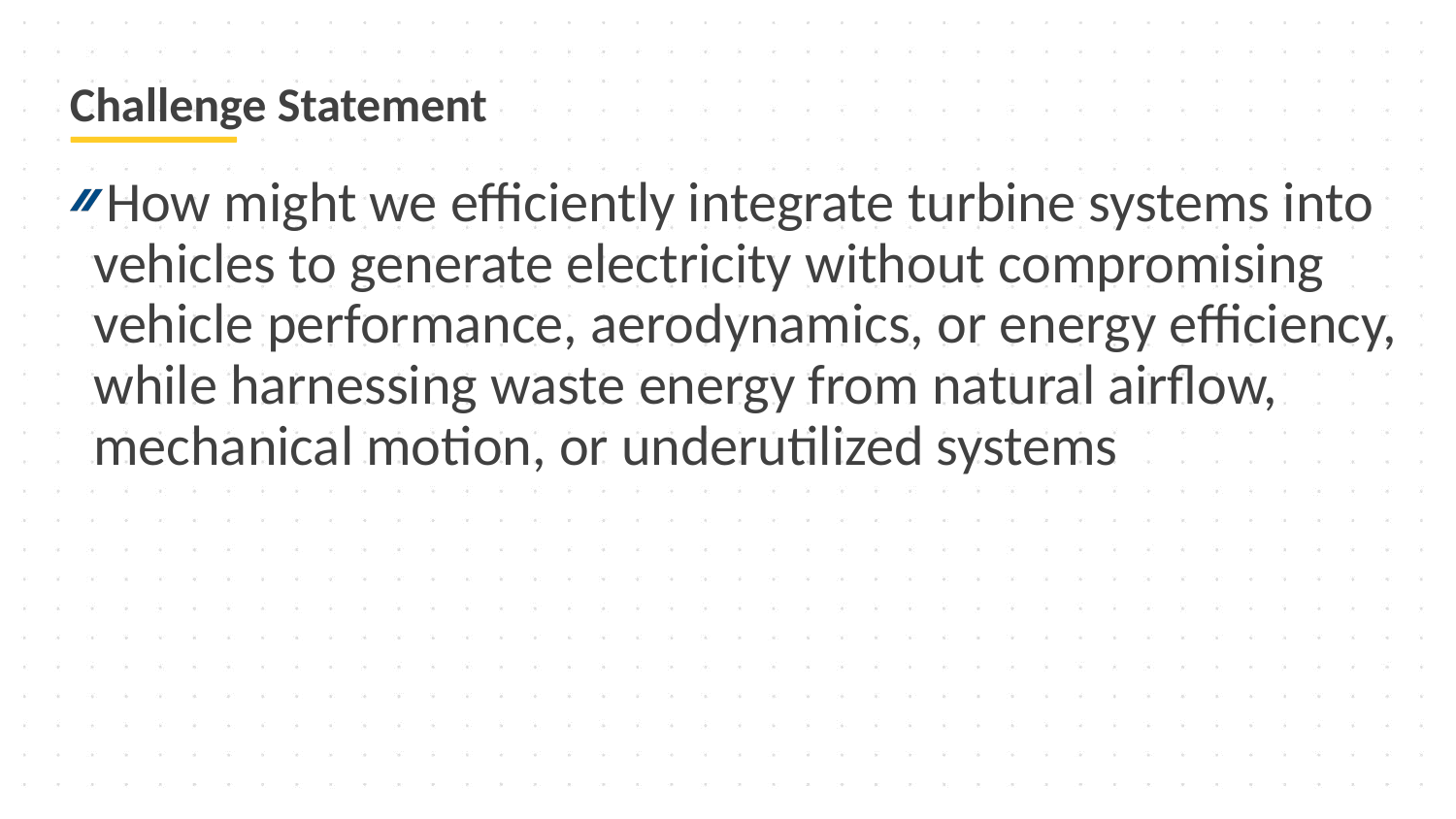

# Challenge Statement
How might we efficiently integrate turbine systems into vehicles to generate electricity without compromising vehicle performance, aerodynamics, or energy efficiency, while harnessing waste energy from natural airflow, mechanical motion, or underutilized systems